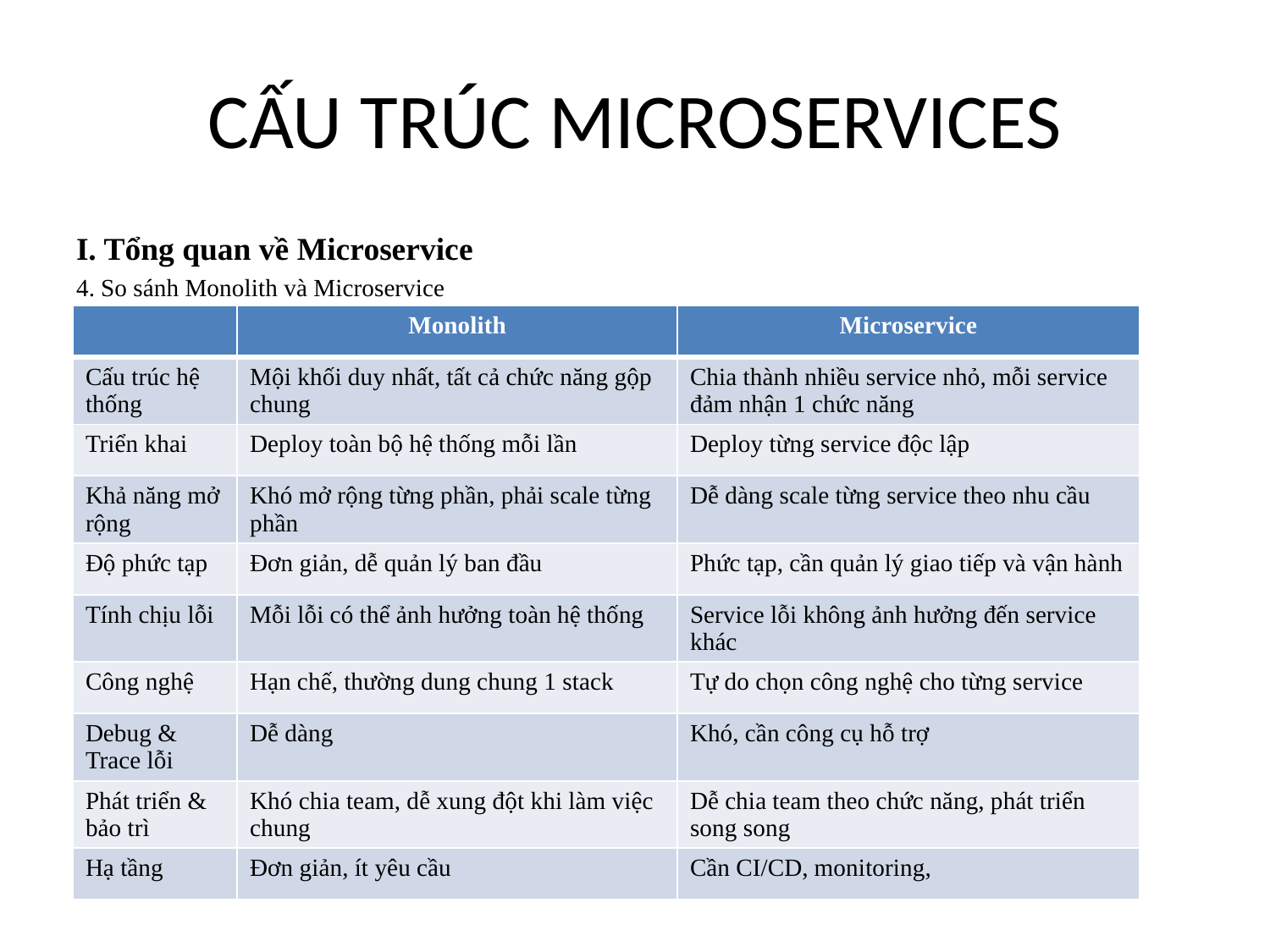

# CẤU TRÚC MICROSERVICES
I. Tổng quan về Microservice
4. So sánh Monolith và Microservice

|  | Monolith | Microservice |
| --- | --- | --- |
| Cấu trúc hệ thống | Mội khối duy nhất, tất cả chức năng gộp chung | Chia thành nhiều service nhỏ, mỗi service đảm nhận 1 chức năng |
| Triển khai | Deploy toàn bộ hệ thống mỗi lần | Deploy từng service độc lập |
| Khả năng mở rộng | Khó mở rộng từng phần, phải scale từng phần | Dễ dàng scale từng service theo nhu cầu |
| Độ phức tạp | Đơn giản, dễ quản lý ban đầu | Phức tạp, cần quản lý giao tiếp và vận hành |
| Tính chịu lỗi | Mỗi lỗi có thể ảnh hưởng toàn hệ thống | Service lỗi không ảnh hưởng đến service khác |
| Công nghệ | Hạn chế, thường dung chung 1 stack | Tự do chọn công nghệ cho từng service |
| Debug & Trace lỗi | Dễ dàng | Khó, cần công cụ hỗ trợ |
| Phát triển & bảo trì | Khó chia team, dễ xung đột khi làm việc chung | Dễ chia team theo chức năng, phát triển song song |
| Hạ tầng | Đơn giản, ít yêu cầu | Cần CI/CD, monitoring, |